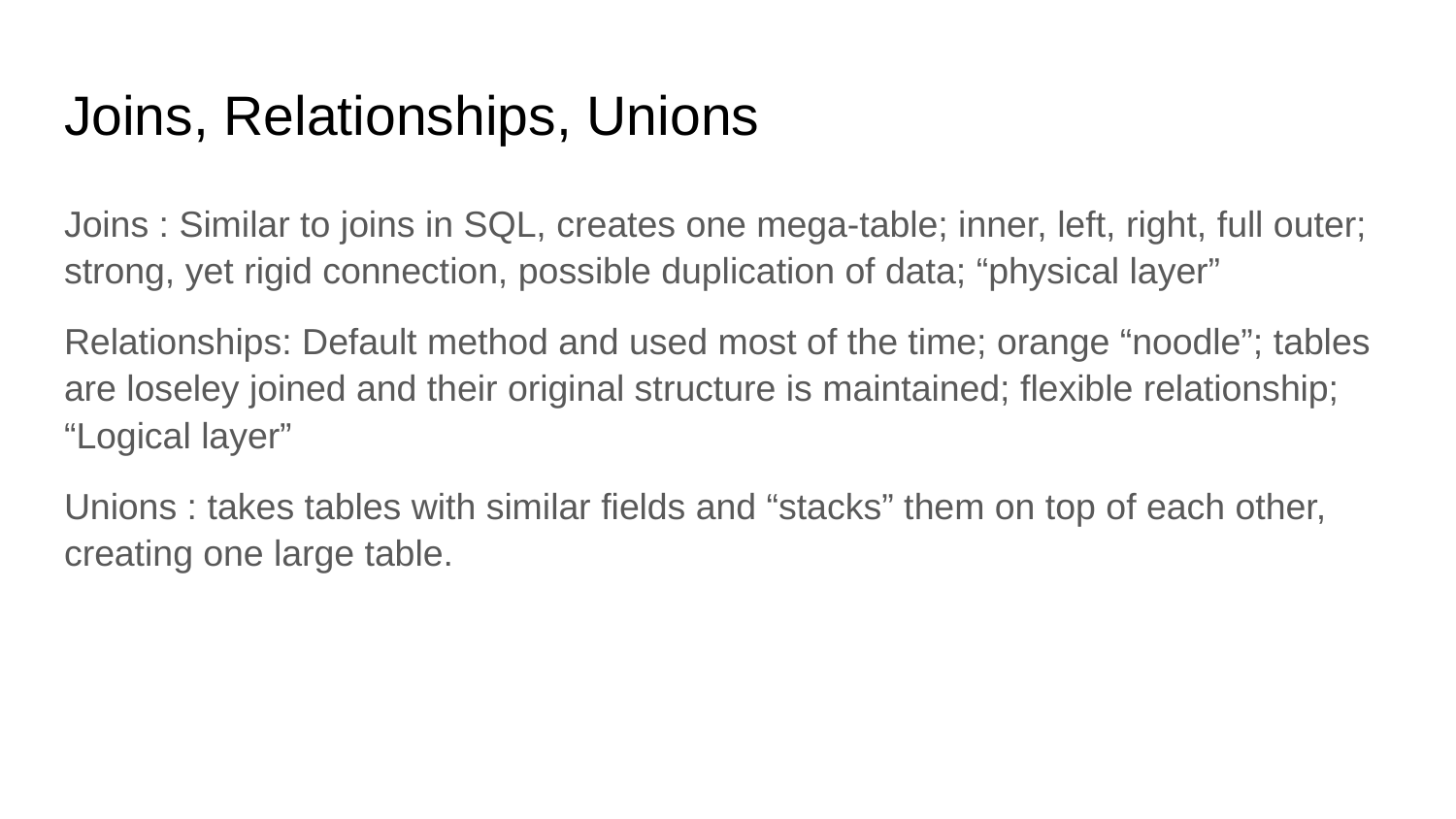

# Joins, Relationships, Unions
Joins : Similar to joins in SQL, creates one mega-table; inner, left, right, full outer; strong, yet rigid connection, possible duplication of data; “physical layer”
Relationships: Default method and used most of the time; orange “noodle”; tables are loseley joined and their original structure is maintained; flexible relationship; “Logical layer”
Unions : takes tables with similar fields and “stacks” them on top of each other, creating one large table.